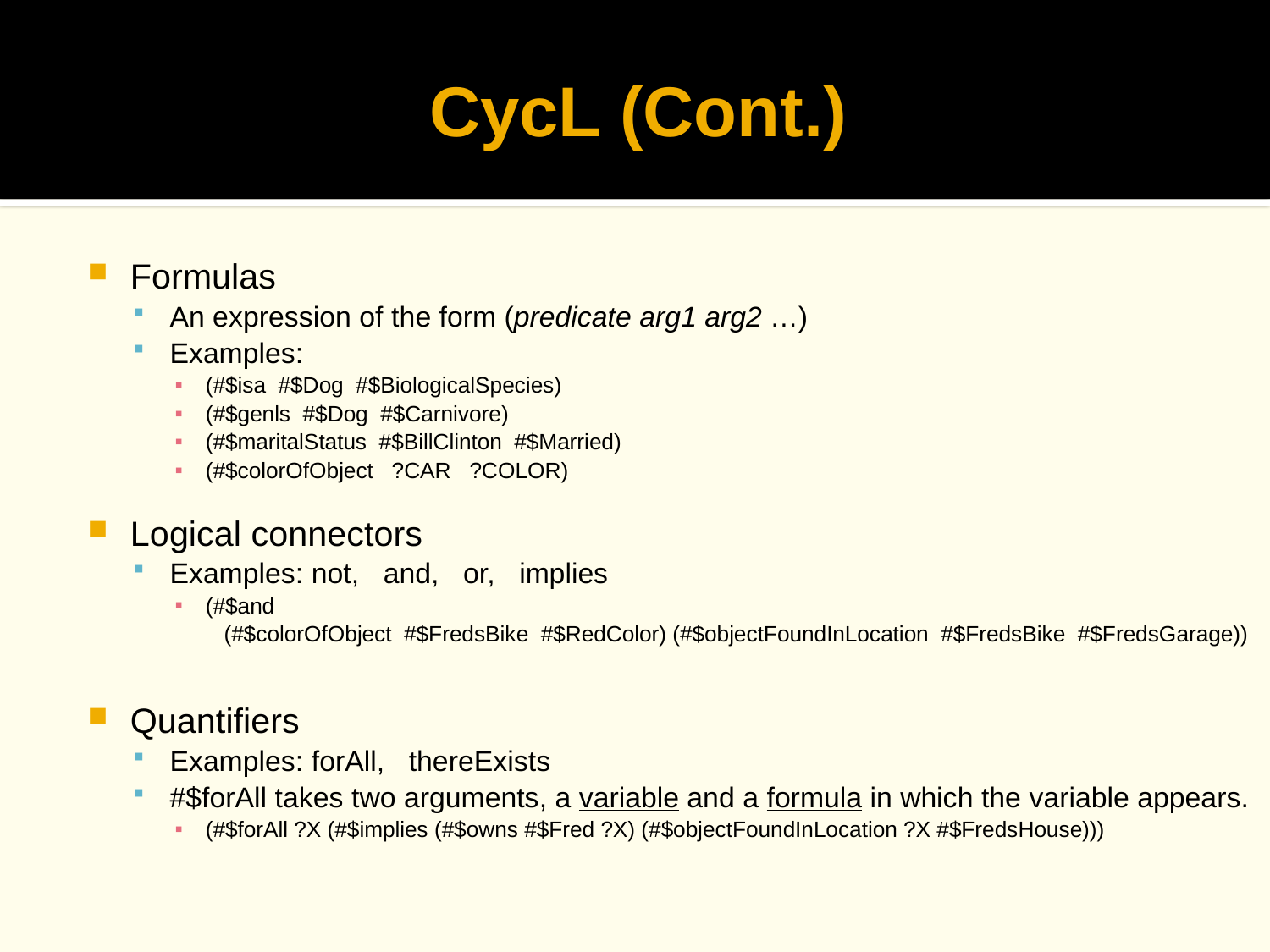

# CycL (Cont.)
Formulas
An expression of the form (predicate arg1 arg2 …)
Examples:
(#$isa  #$Dog  #$BiologicalSpecies)
(#$genls  #$Dog  #$Carnivore)
(#$maritalStatus  #$BillClinton  #$Married)
(#$colorOfObject   ?CAR   ?COLOR)

Logical connectors
Examples: not,   and,   or,   implies
(#$and
	        (#$colorOfObject  #$FredsBike  #$RedColor) (#$objectFoundInLocation  #$FredsBike  #$FredsGarage))

Quantifiers
Examples: forAll,   thereExists
#$forAll takes two arguments, a variable and a formula in which the variable appears.
(#$forAll ?X (#$implies (#$owns #$Fred ?X) (#$objectFoundInLocation ?X #$FredsHouse)))